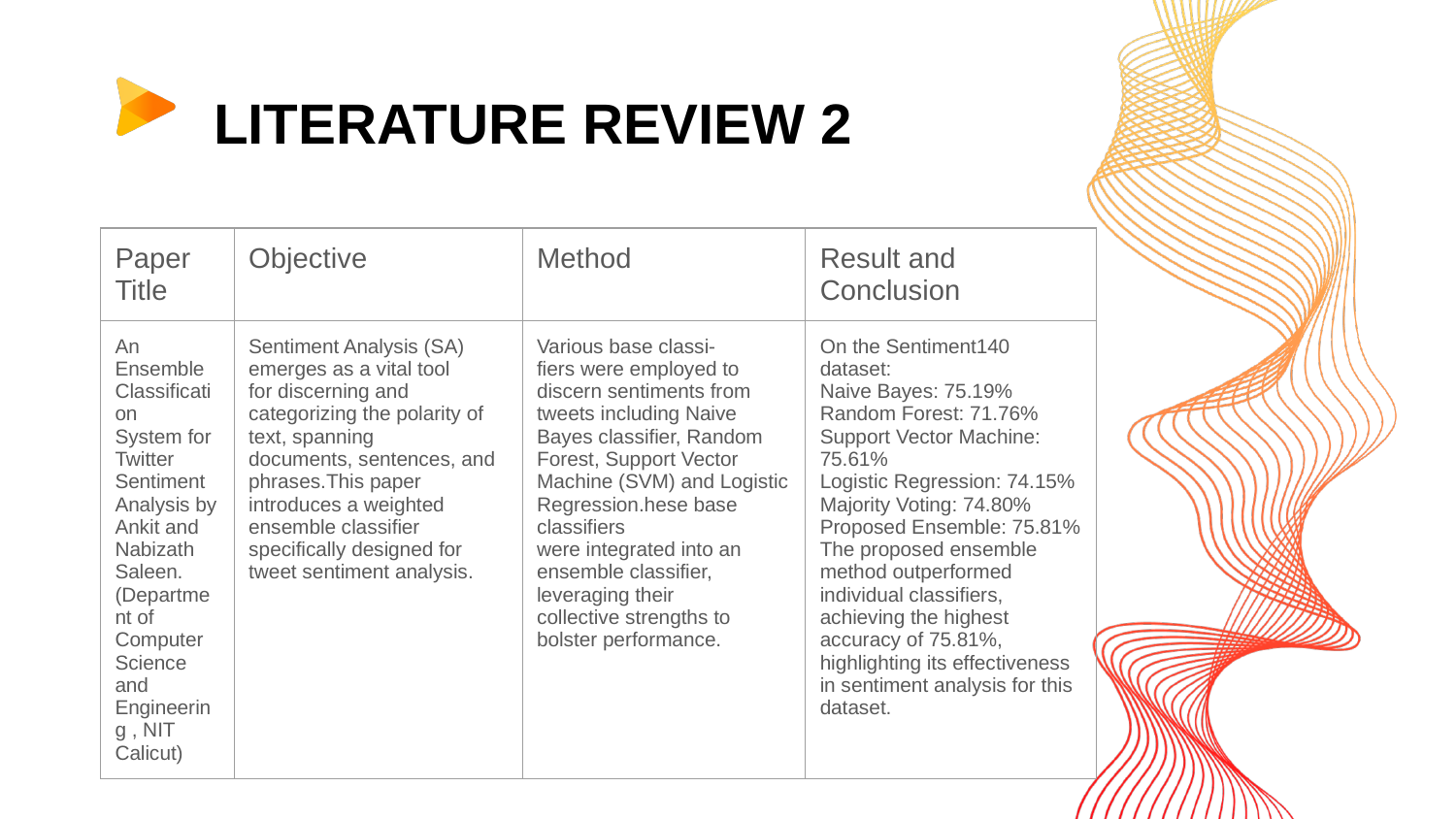

# LITERATURE REVIEW 2
| Paper Title | Objective | Method | Result and Conclusion |
| --- | --- | --- | --- |
| An Ensemble Classification System for Twitter Sentiment Analysis by Ankit and Nabizath Saleen. (Department of Computer Science and Engineering , NIT Calicut) | Sentiment Analysis (SA) emerges as a vital tool for discerning and categorizing the polarity of text, spanning documents, sentences, and phrases.This paper introduces a weighted ensemble classifier specifically designed for tweet sentiment analysis. | Various base classi- fiers were employed to discern sentiments from tweets including Naive Bayes classifier, Random Forest, Support Vector Machine (SVM) and Logistic Regression.hese base classifiers were integrated into an ensemble classifier, leveraging their collective strengths to bolster performance. | On the Sentiment140 dataset: Naive Bayes: 75.19% Random Forest: 71.76% Support Vector Machine: 75.61% Logistic Regression: 74.15% Majority Voting: 74.80% Proposed Ensemble: 75.81% The proposed ensemble method outperformed individual classifiers, achieving the highest accuracy of 75.81%, highlighting its effectiveness in sentiment analysis for this dataset. |